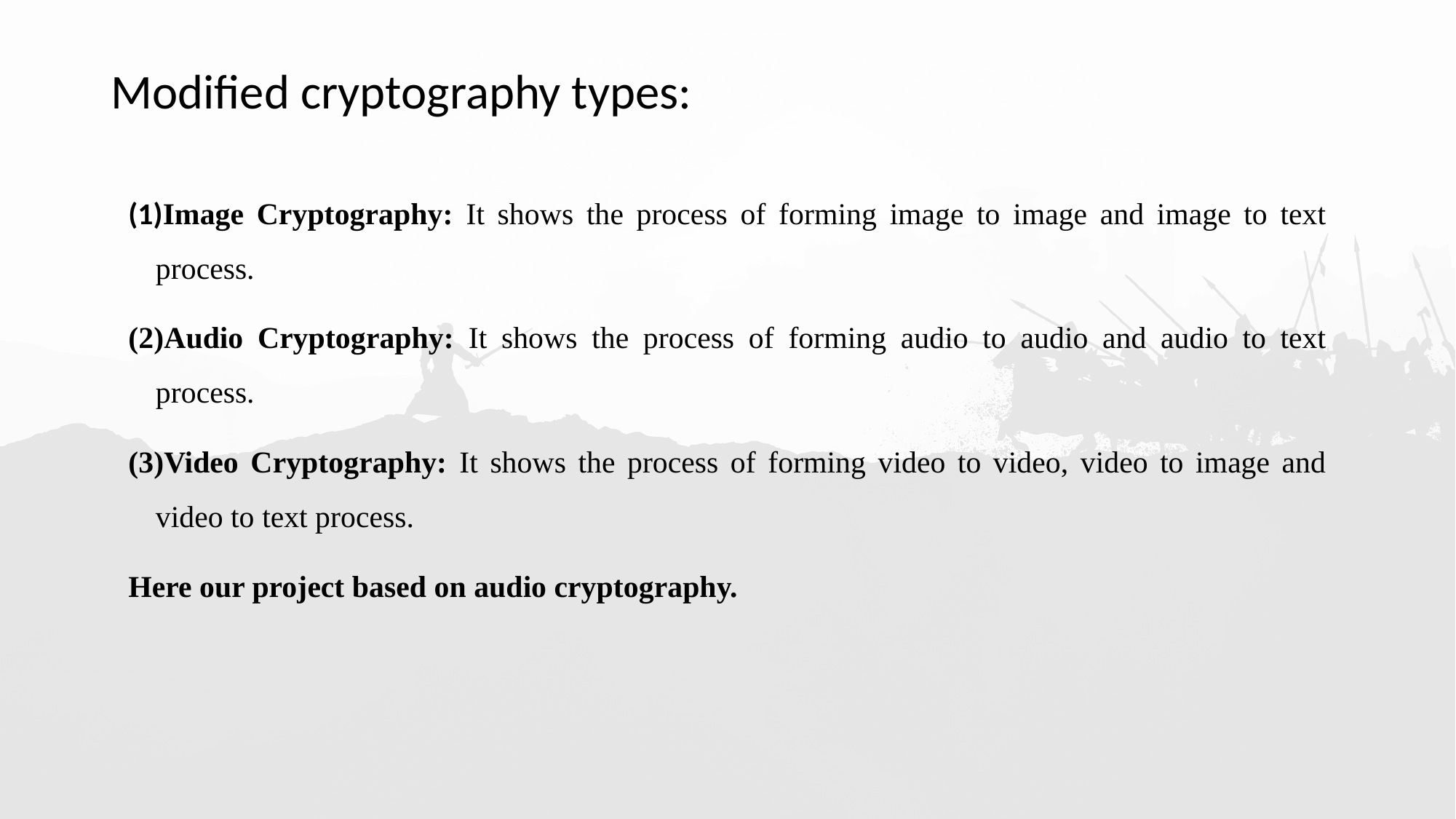

# Modified cryptography types:
(1)Image Cryptography: It shows the process of forming image to image and image to text process.
(2)Audio Cryptography: It shows the process of forming audio to audio and audio to text process.
(3)Video Cryptography: It shows the process of forming video to video, video to image and video to text process.
Here our project based on audio cryptography.